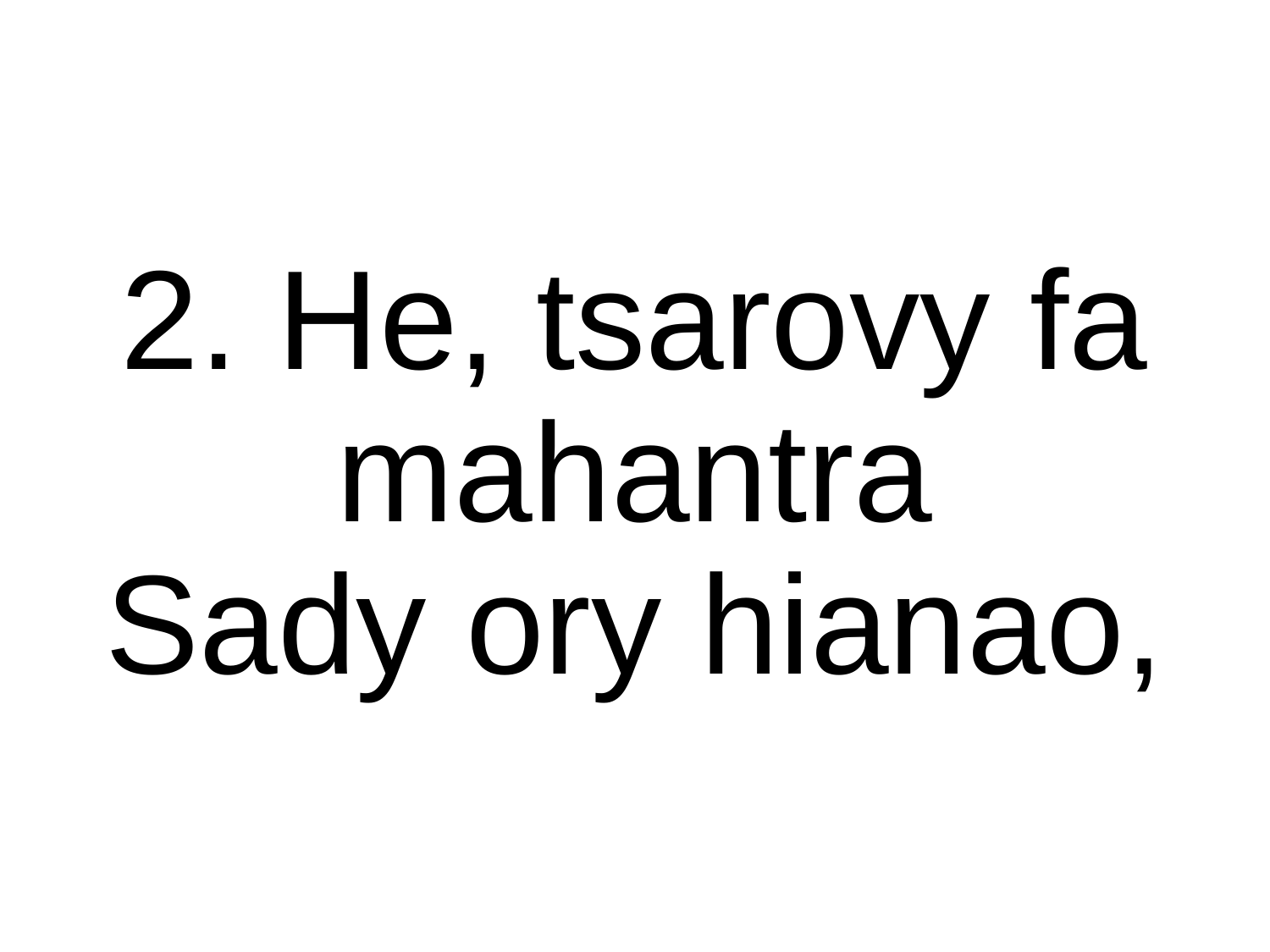

2. He, tsarovy fa mahantra
Sady ory hianao,